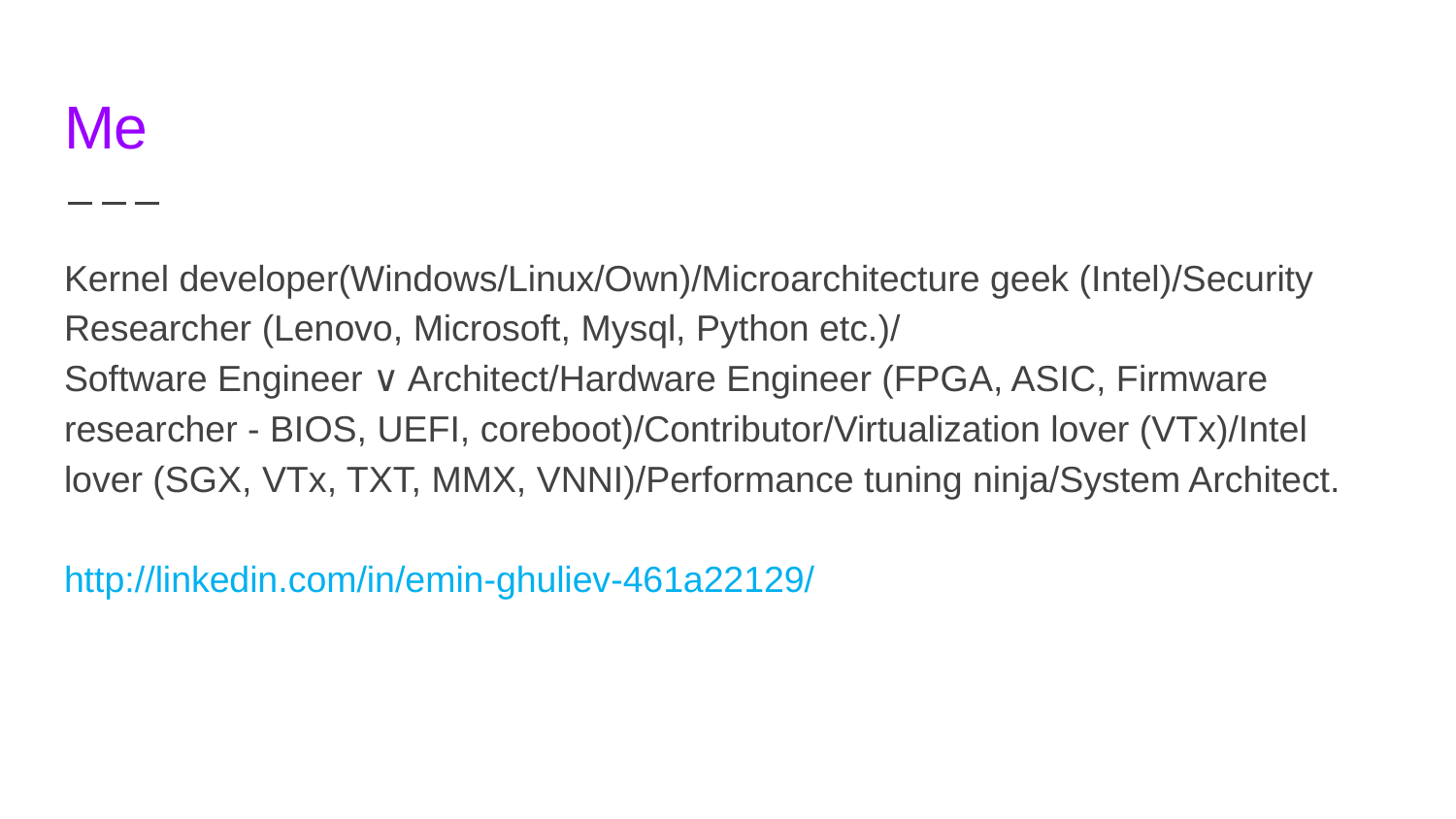

# Me
Kernel developer(Windows/Linux/Own)/Microarchitecture geek (Intel)/Security Researcher (Lenovo, Microsoft, Mysql, Python etc.)/
Software Engineer ∨ Architect/Hardware Engineer (FPGA, ASIC, Firmware researcher - BIOS, UEFI, coreboot)/Contributor/Virtualization lover (VTx)/Intel lover (SGX, VTx, TXT, MMX, VNNI)/Performance tuning ninja/System Architect.

http://linkedin.com/in/emin-ghuliev-461a22129/